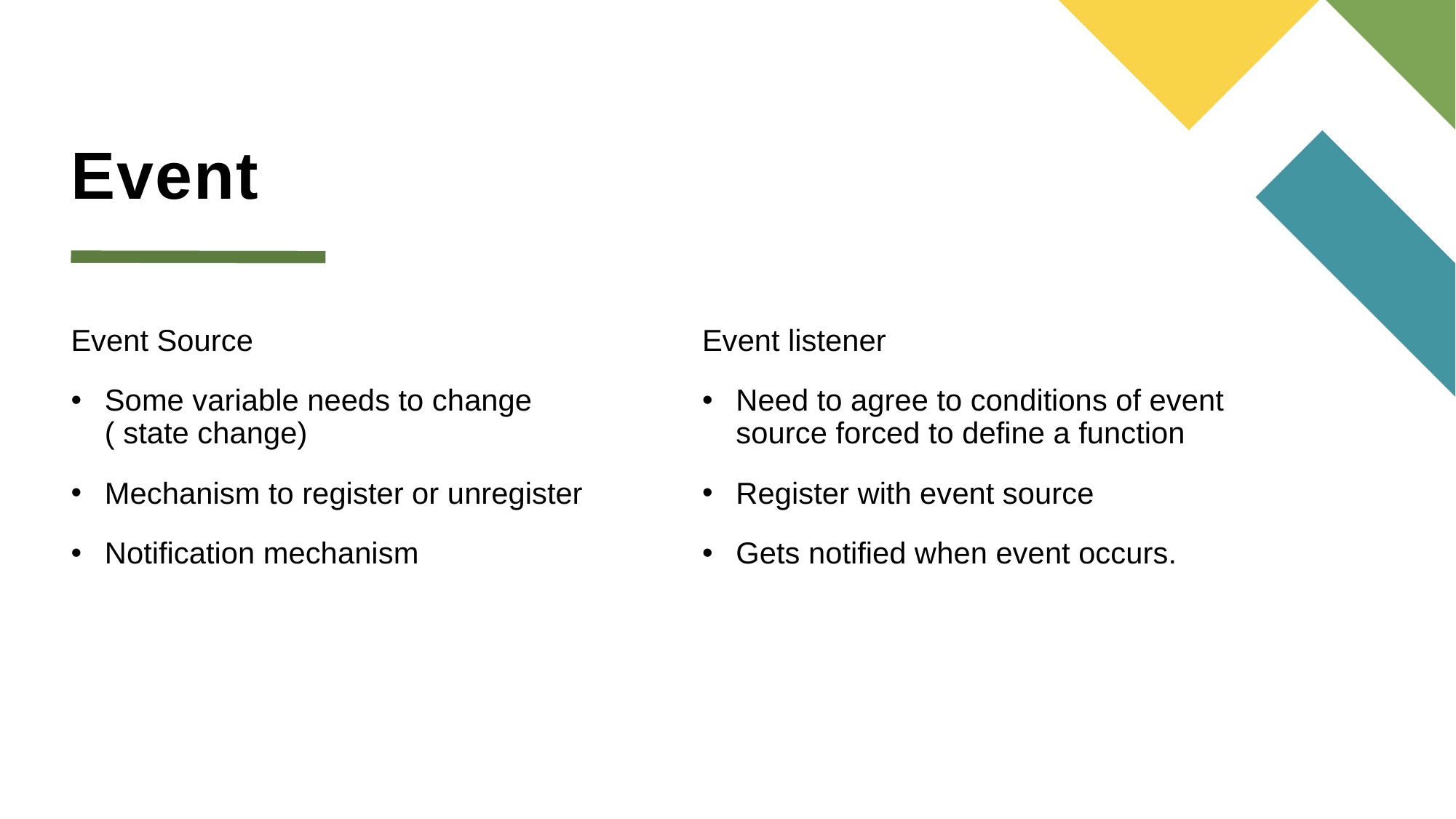

# Event
Event Source
Some variable needs to change ( state change)
Mechanism to register or unregister
Notification mechanism
Event listener
Need to agree to conditions of event source forced to define a function
Register with event source
Gets notified when event occurs.